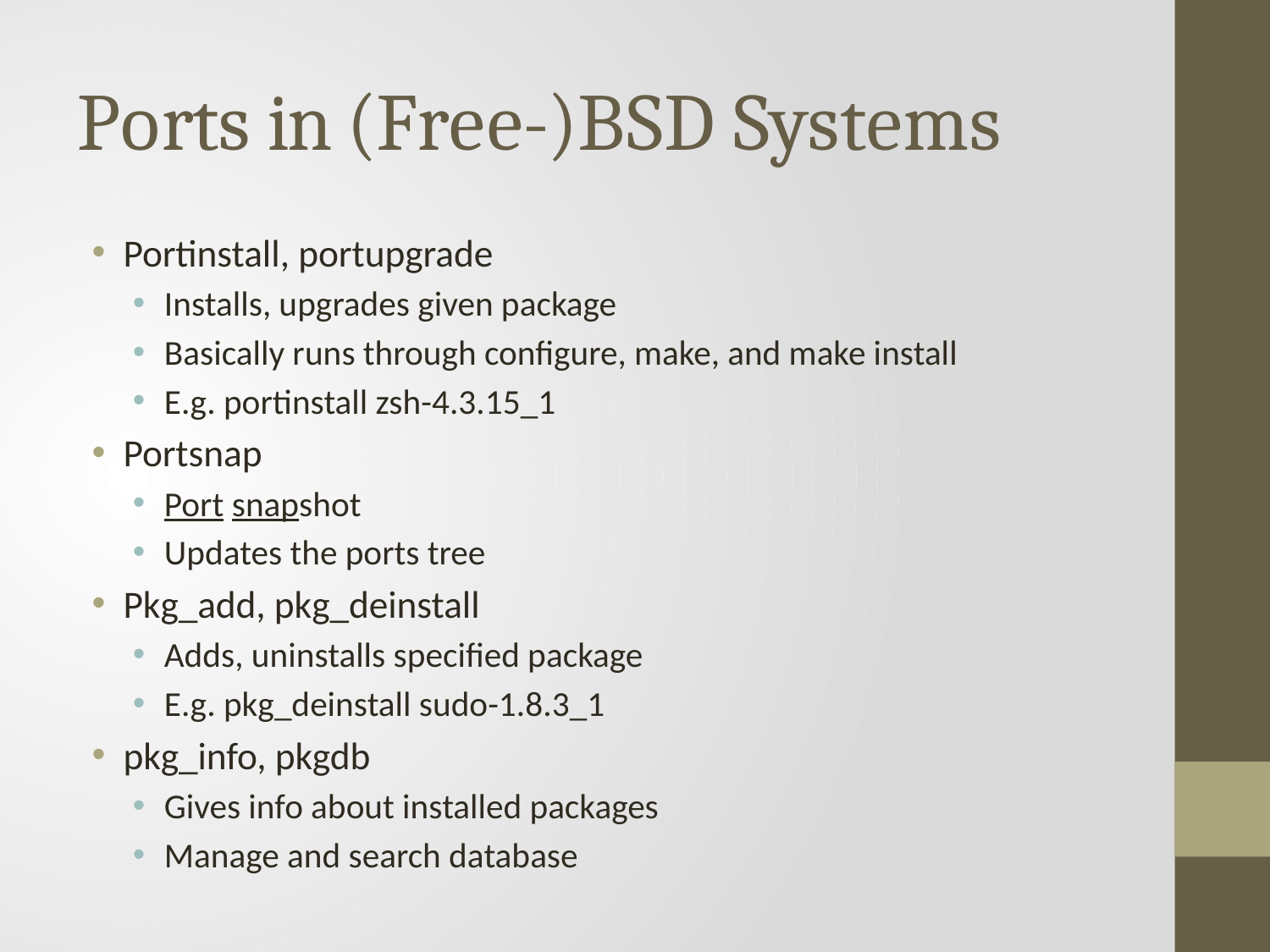

# Ports in (Free-)BSD Systems
Portinstall, portupgrade
Installs, upgrades given package
Basically runs through configure, make, and make install
E.g. portinstall zsh-4.3.15_1
Portsnap
Port snapshot
Updates the ports tree
Pkg_add, pkg_deinstall
Adds, uninstalls specified package
E.g. pkg_deinstall sudo-1.8.3_1
pkg_info, pkgdb
Gives info about installed packages
Manage and search database